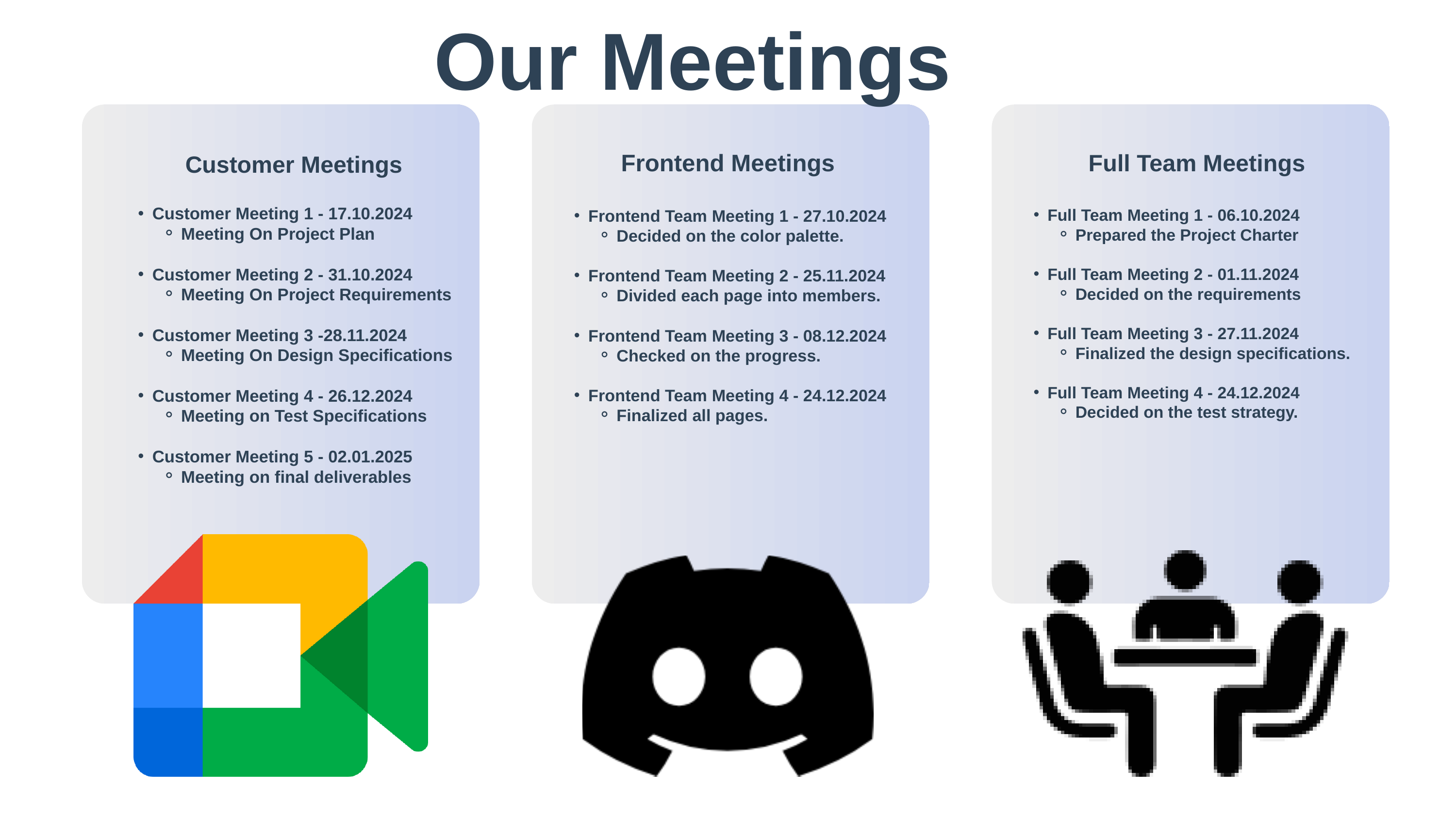

Our Meetings

Frontend Meetings

Frontend Team Meeting 1 - 27.10.2024
Decided on the color palette.

Frontend Team Meeting 2 - 25.11.2024
Divided each page into members.

Frontend Team Meeting 3 - 08.12.2024
Checked on the progress.

Frontend Team Meeting 4 - 24.12.2024
Finalized all pages.

Full Team Meetings

Full Team Meeting 1 - 06.10.2024
Prepared the Project Charter

Full Team Meeting 2 - 01.11.2024
Decided on the requirements

Full Team Meeting 3 - 27.11.2024
Finalized the design specifications.

Full Team Meeting 4 - 24.12.2024
Decided on the test strategy.

Customer Meetings

Customer Meeting 1 - 17.10.2024
Meeting On Project Plan

Customer Meeting 2 - 31.10.2024
Meeting On Project Requirements

Customer Meeting 3 -28.11.2024
Meeting On Design Specifications

Customer Meeting 4 - 26.12.2024
Meeting on Test Specifications

Customer Meeting 5 - 02.01.2025
Meeting on final deliverables